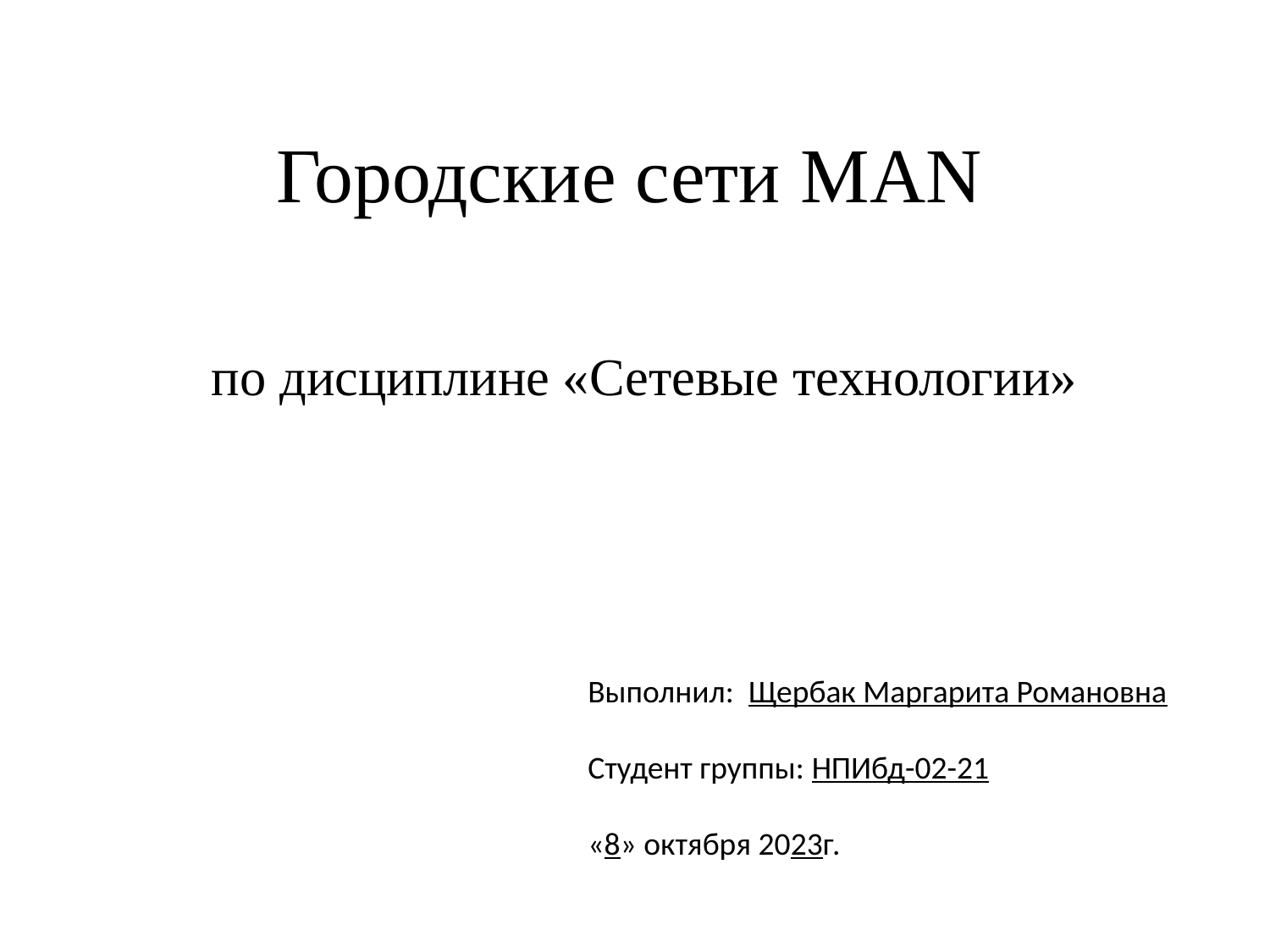

# Городские сети MAN

по дисциплине «Сетевые технологии»
Выполнил:  Щербак Маргарита Романовна
                                                                          Студент группы: НПИбд-02-21
			                                   «8» октября 2023г.